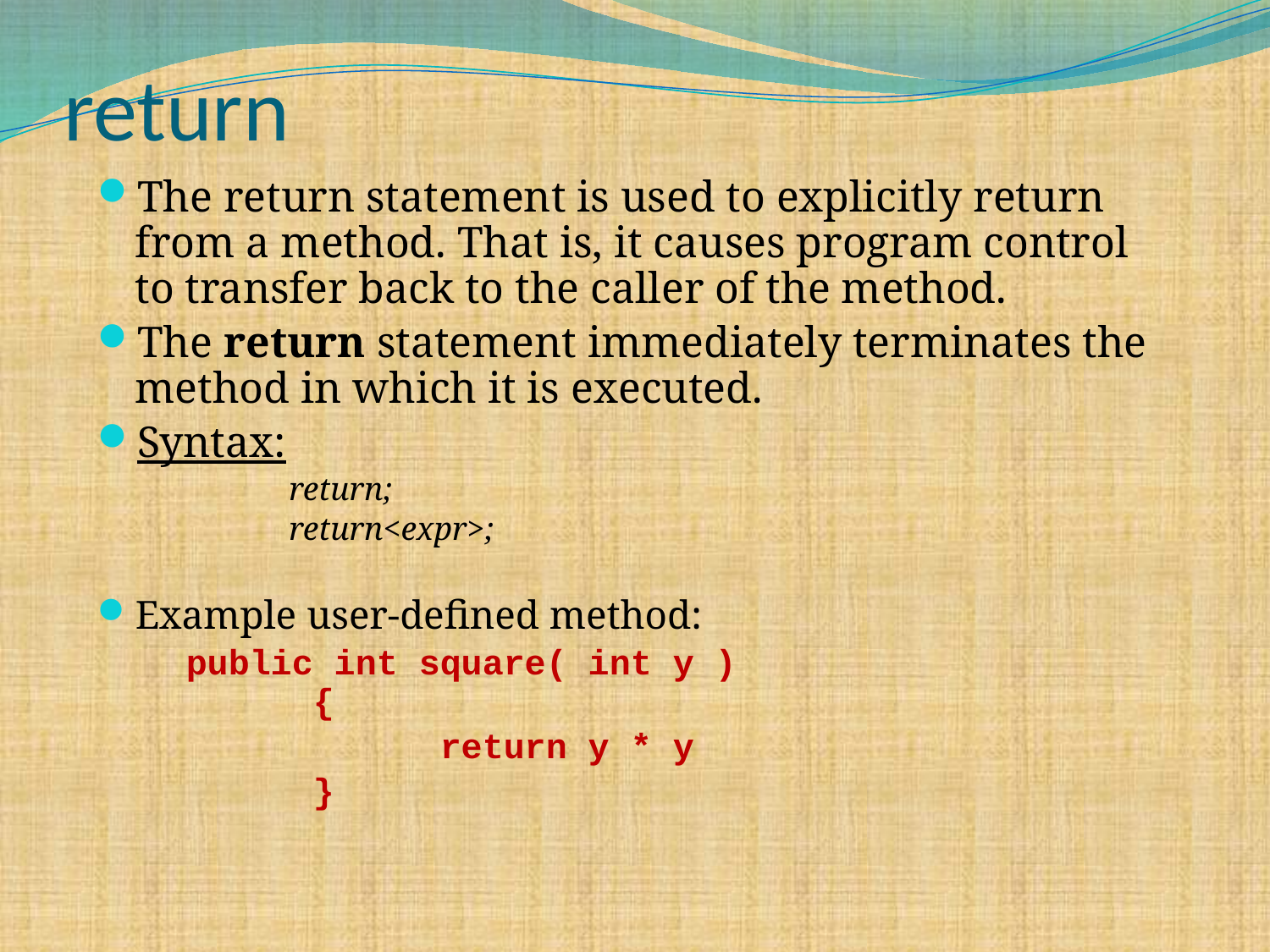

# return
The return statement is used to explicitly return from a method. That is, it causes program control to transfer back to the caller of the method.
The return statement immediately terminates the method in which it is executed.
Syntax:
            return;
            return<expr>;

Example user-defined method:
	public int square( int y )
	{
			return y * y
		}